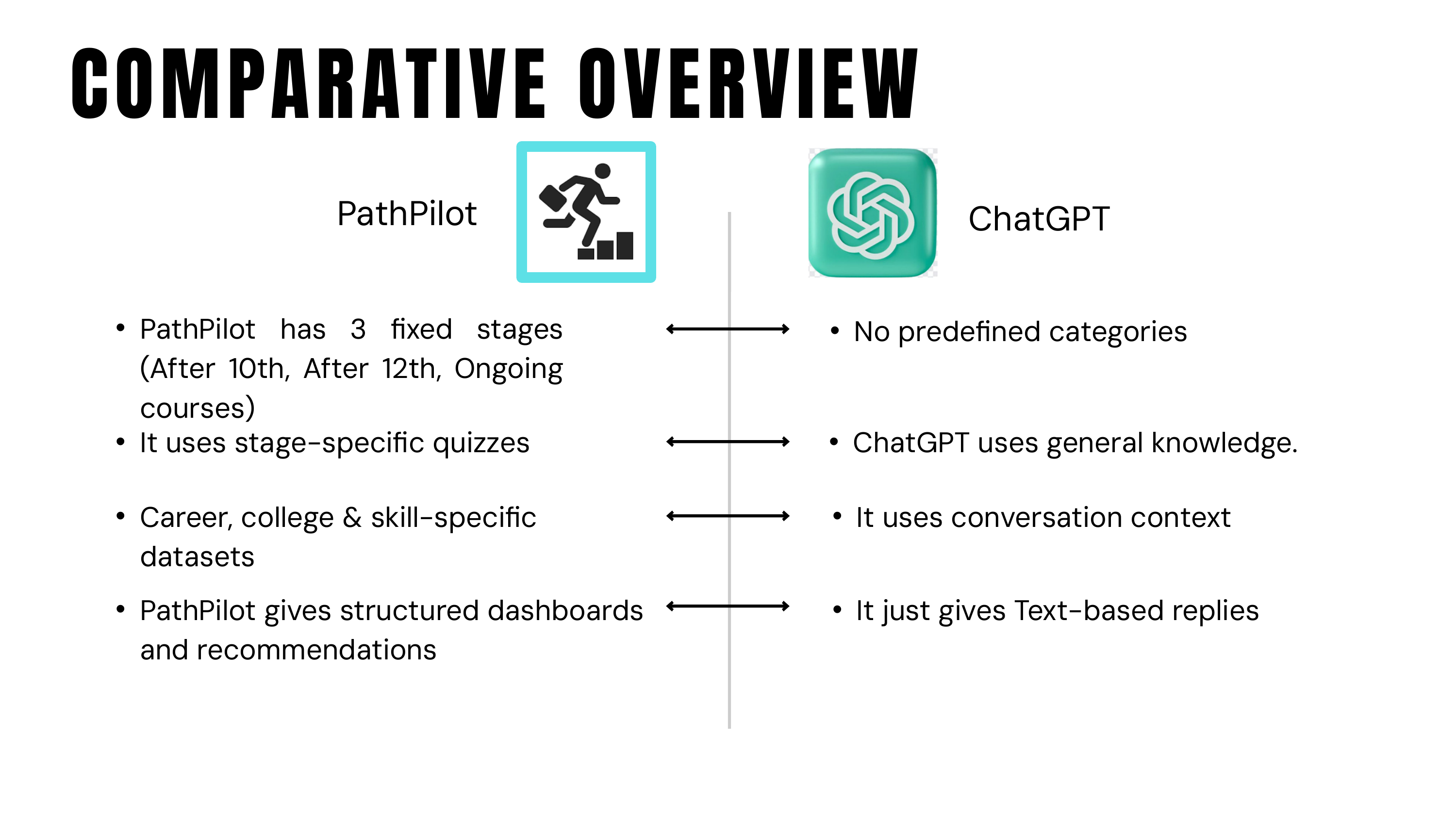

COMPARATIVE OVERVIEW

PathPilot
ChatGPT

PathPilot has 3 fixed stages (After 10th, After 12th, Ongoing courses)
No predefined categories

It uses stage-specific quizzes
ChatGPT uses general knowledge.

Career, college & skill-specific datasets
It uses conversation context

PathPilot gives structured dashboards and recommendations
It just gives Text-based replies